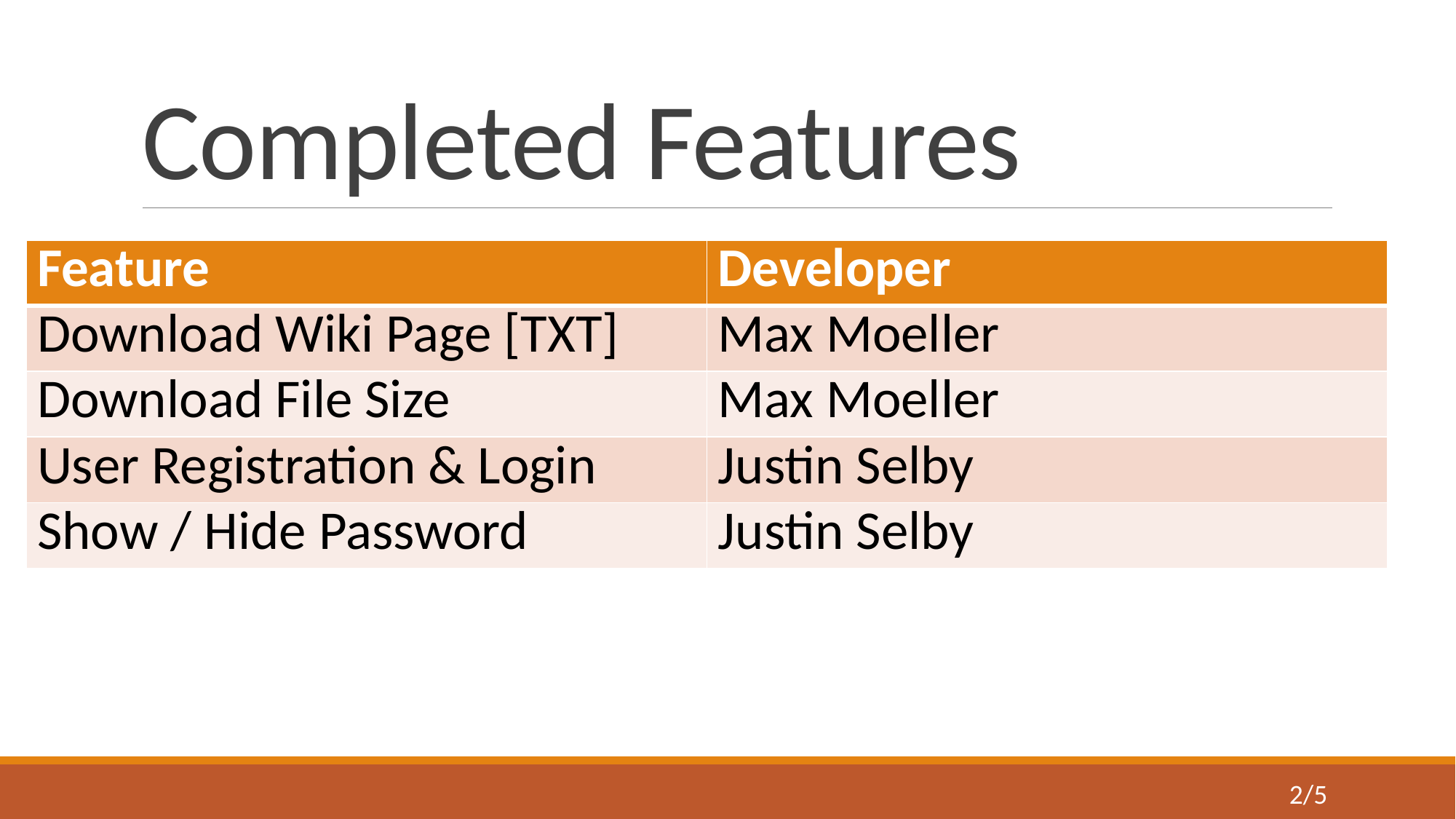

# Completed Features
| Feature | Developer |
| --- | --- |
| Download Wiki Page [TXT] | Max Moeller |
| Download File Size | Max Moeller |
| User Registration & Login | Justin Selby |
| Show / Hide Password | Justin Selby |
2/5